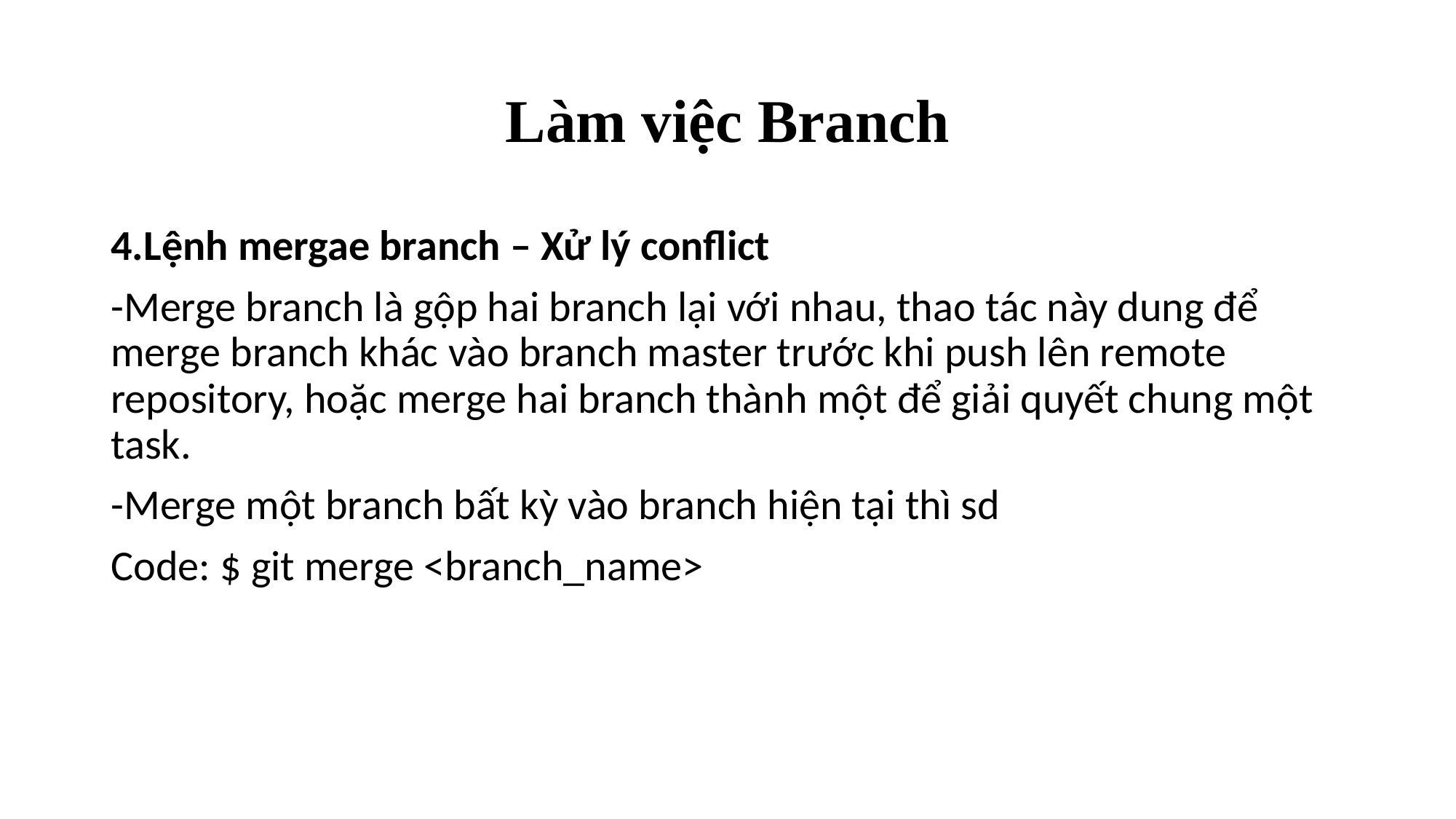

# Làm việc Branch
4.Lệnh mergae branch – Xử lý conflict
-Merge branch là gộp hai branch lại với nhau, thao tác này dung để merge branch khác vào branch master trước khi push lên remote repository, hoặc merge hai branch thành một để giải quyết chung một task.
-Merge một branch bất kỳ vào branch hiện tại thì sd
Code: $ git merge <branch_name>